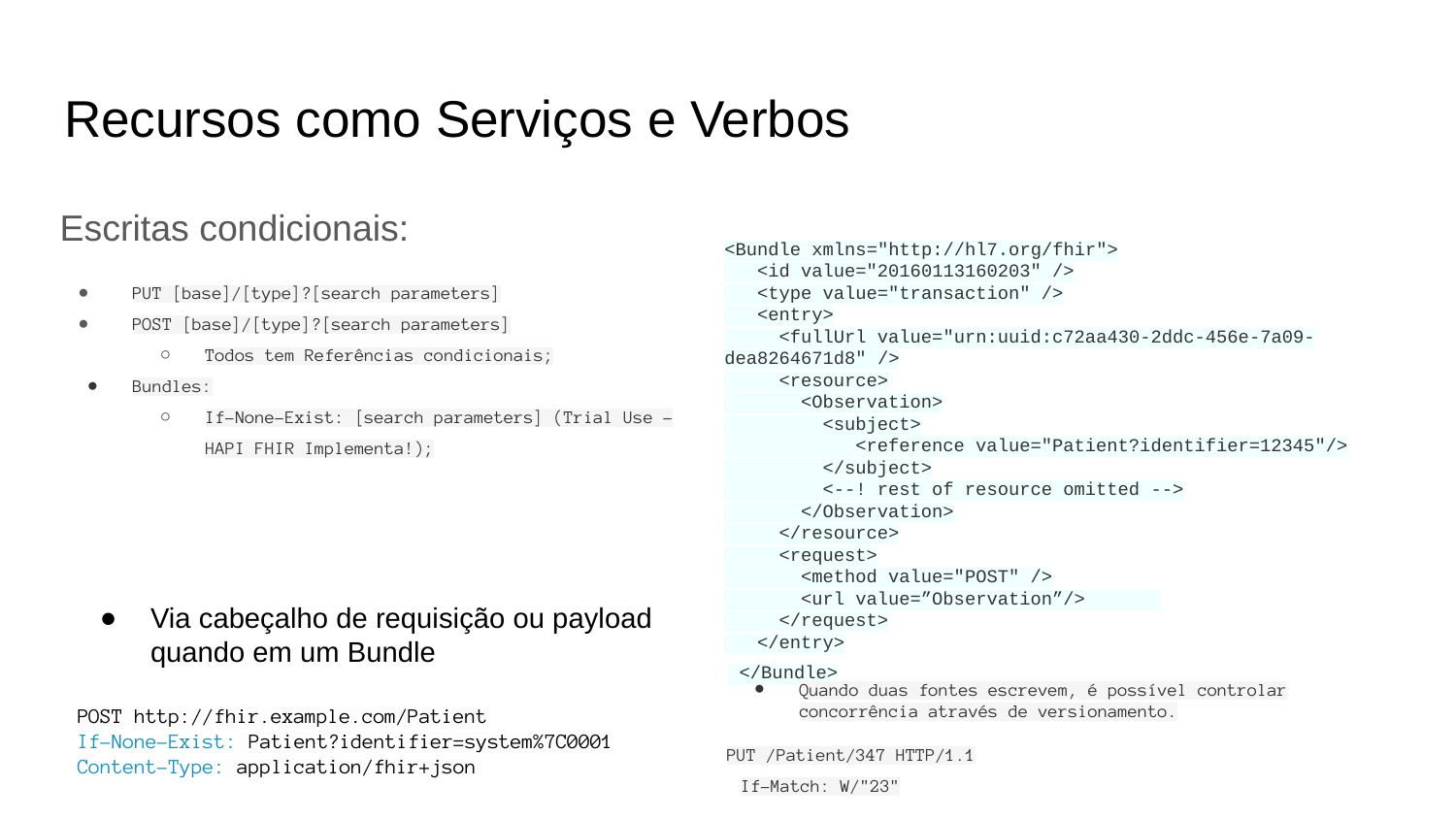

# Recursos como Serviços e Verbos
Escritas condicionais:
PUT [base]/[type]?[search parameters]
POST [base]/[type]?[search parameters]
Todos tem Referências condicionais;
Bundles:
If-None-Exist: [search parameters] (Trial Use - HAPI FHIR Implementa!);

<Bundle xmlns="http://hl7.org/fhir">
   <id value="20160113160203" />
   <type value="transaction" />
   <entry>
     <fullUrl value="urn:uuid:c72aa430-2ddc-456e-7a09-dea8264671d8" />
     <resource>
       <Observation>
         <subject>
            <reference value="Patient?identifier=12345"/>
         </subject>
         <--! rest of resource omitted -->
       </Observation>
     </resource>
     <request>
       <method value="POST" />
       <url value=”Observation”/>
     </request>
   </entry>
 </Bundle>

Via cabeçalho de requisição ou payload quando em um Bundle

POST http://fhir.example.com/Patient
If-None-Exist: Patient?identifier=system%7C0001
Content-Type: application/fhir+json
Quando duas fontes escrevem, é possível controlar concorrência através de versionamento.

PUT /Patient/347 HTTP/1.1
If-Match: W/"23"